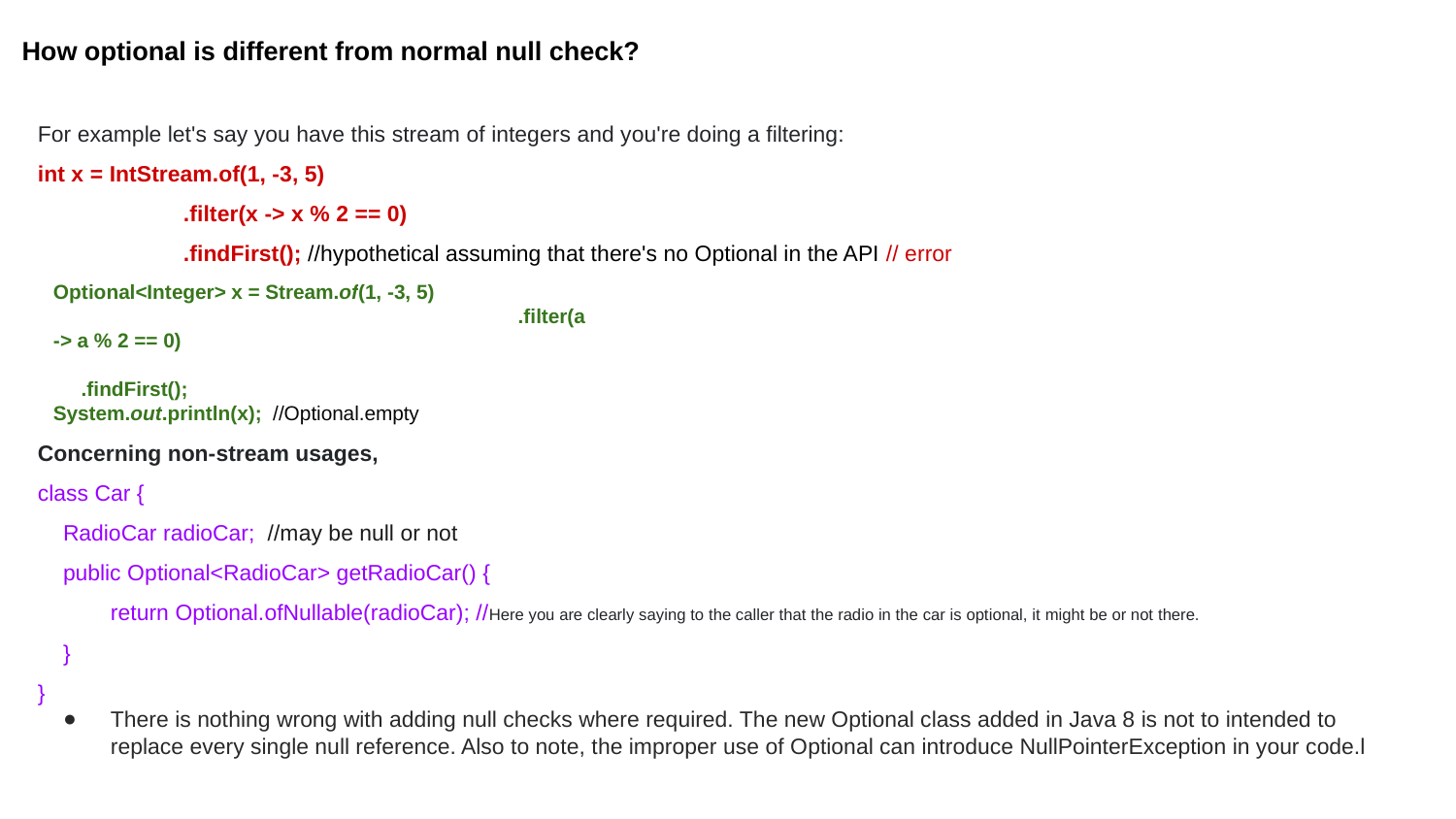

How optional is different from normal null check?
For example let's say you have this stream of integers and you're doing a filtering:
int x = IntStream.of(1, -3, 5)
.filter(x -> x % 2 == 0)
.findFirst(); //hypothetical assuming that there's no Optional in the API // error

Concerning non-stream usages,
class Car {
    RadioCar radioCar;  //may be null or not
    public Optional<RadioCar> getRadioCar() {
return Optional.ofNullable(radioCar); //Here you are clearly saying to the caller that the radio in the car is optional, it might be or not there.
    }
}
There is nothing wrong with adding null checks where required. The new Optional class added in Java 8 is not to intended to replace every single null reference. Also to note, the improper use of Optional can introduce NullPointerException in your code.l
Optional<Integer> x = Stream.of(1, -3, 5)
      			     .filter(a -> a % 2 == 0)
   			     .findFirst();
System.out.println(x);  //Optional.empty